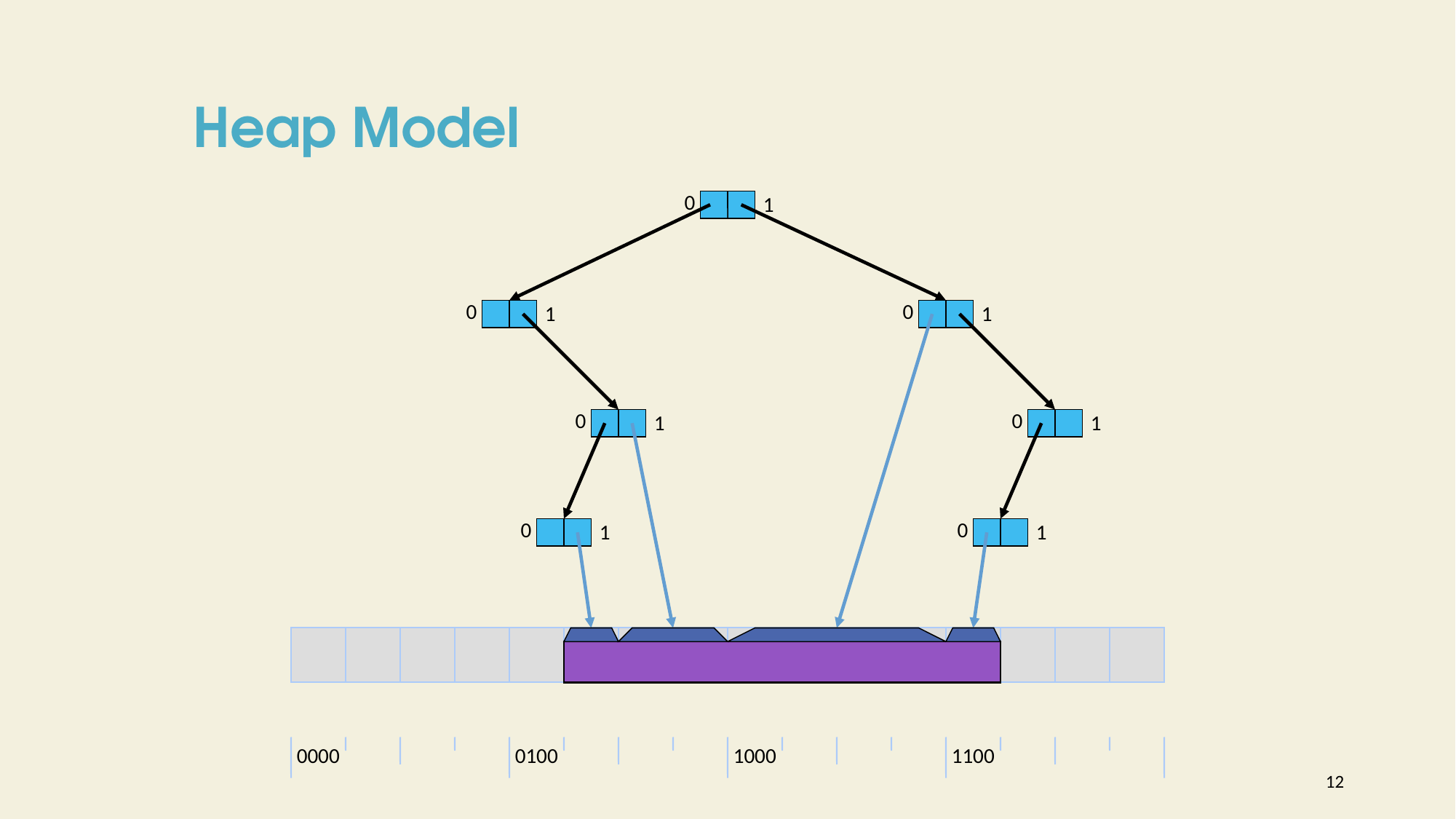

Heap Model
0
1

0
0
1
1

0
0
1
1

0
0
1
1

0000

0100

1000

1100

12